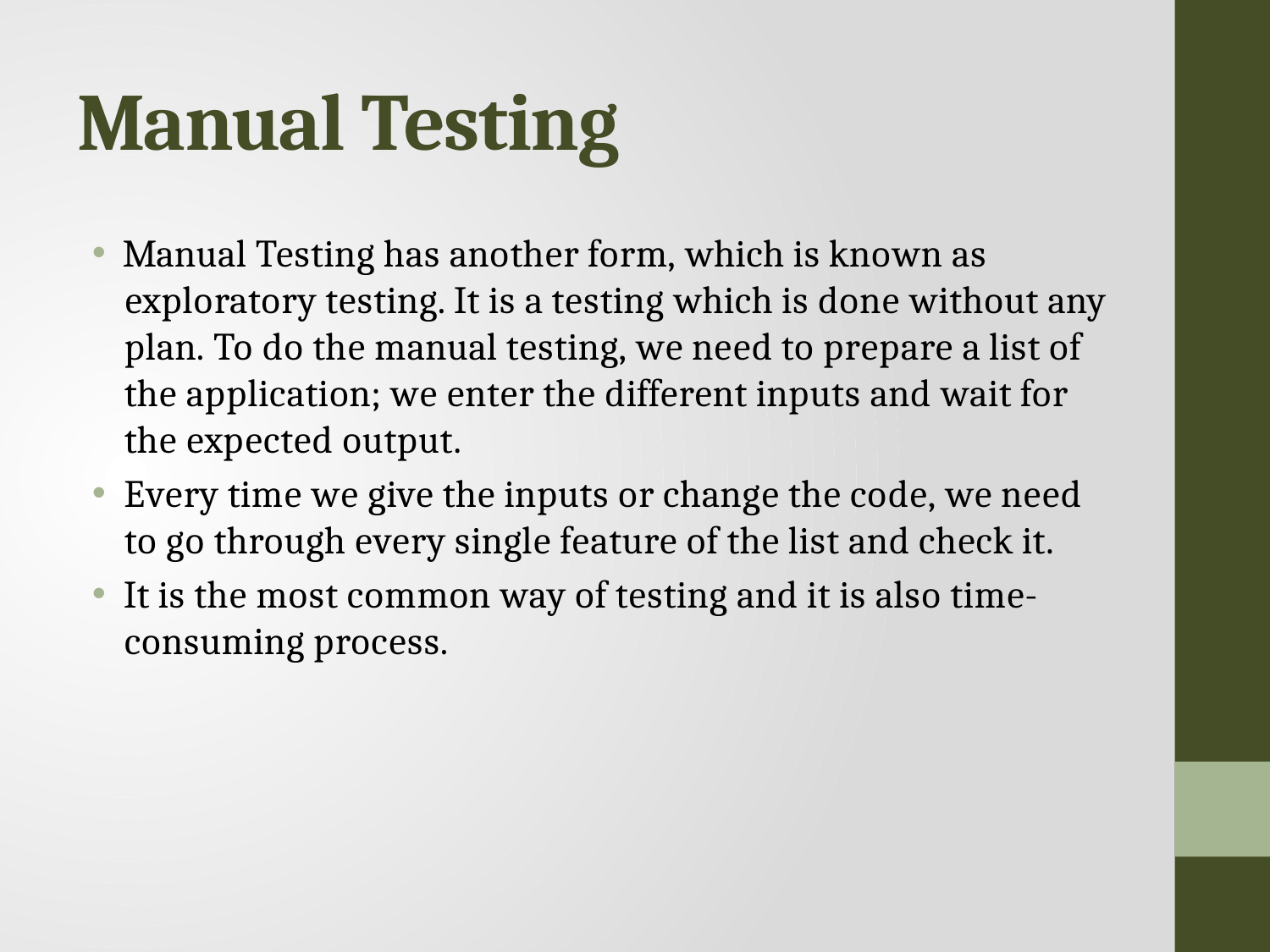

# Manual Testing
Manual Testing has another form, which is known as exploratory testing. It is a testing which is done without any plan. To do the manual testing, we need to prepare a list of the application; we enter the different inputs and wait for the expected output.
Every time we give the inputs or change the code, we need to go through every single feature of the list and check it.
It is the most common way of testing and it is also time-consuming process.